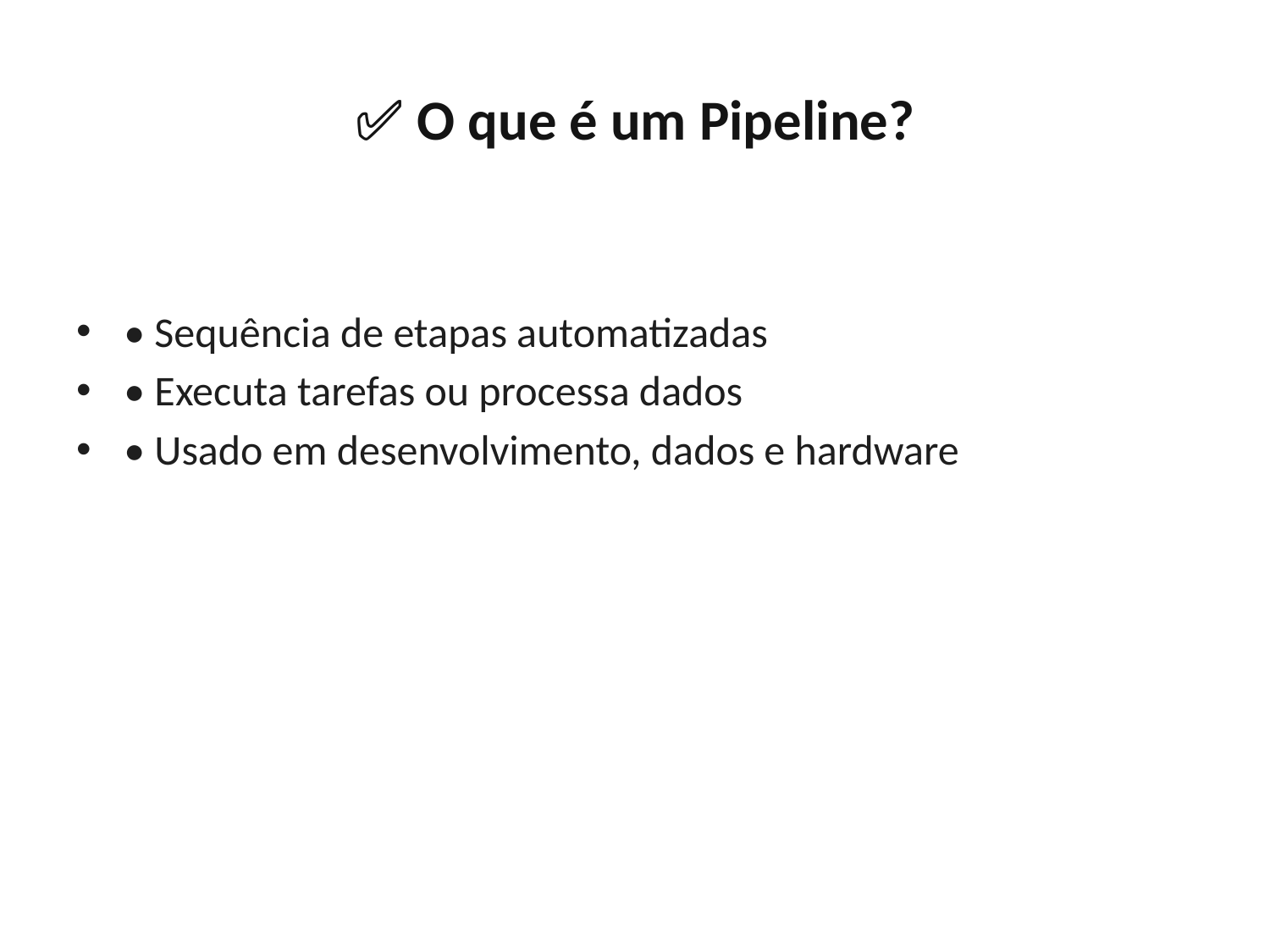

# ✅ O que é um Pipeline?

• Sequência de etapas automatizadas
• Executa tarefas ou processa dados
• Usado em desenvolvimento, dados e hardware